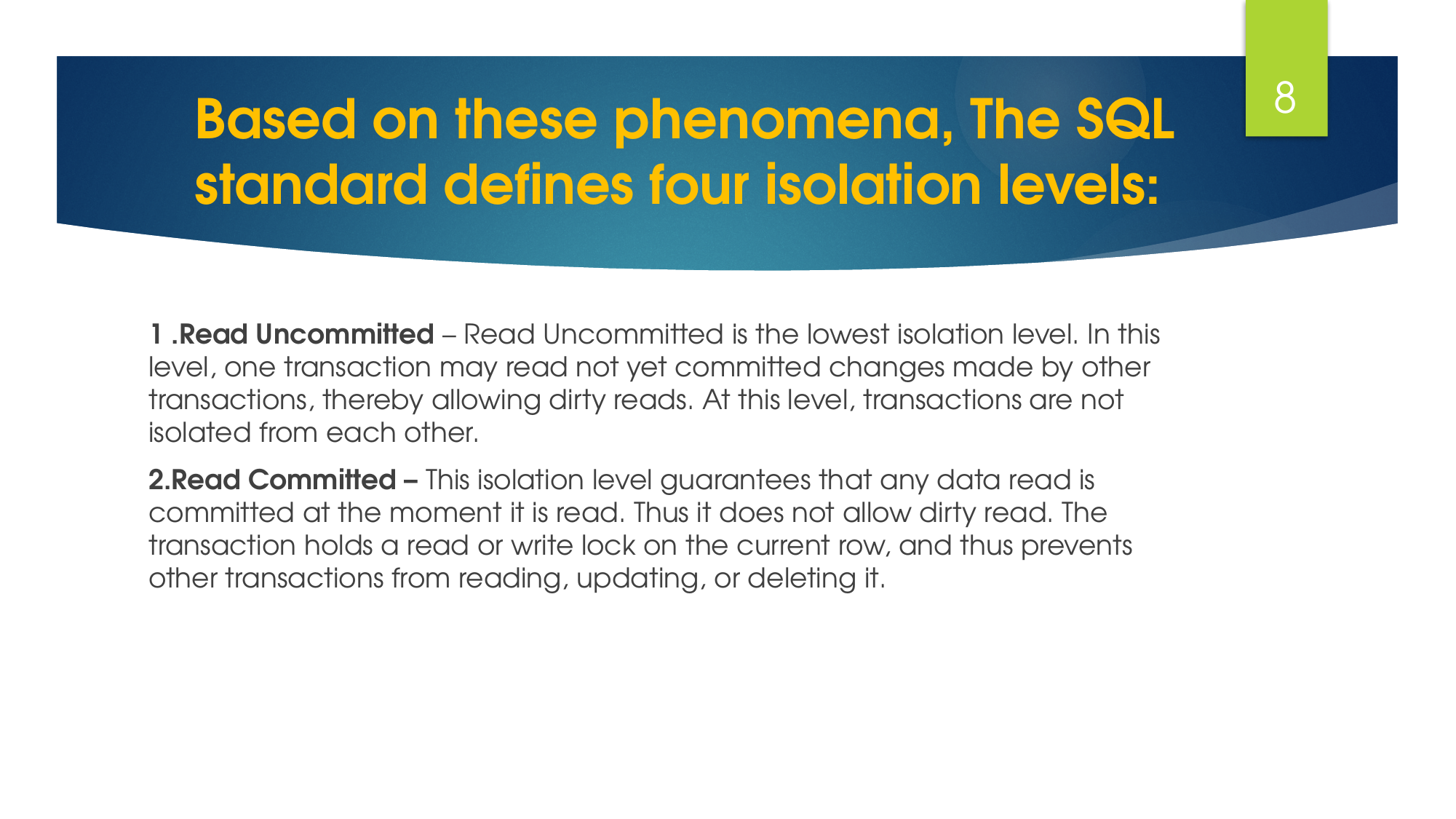

8
# Based on these phenomena, The SQL standard defines four isolation levels:
1 .Read Uncommitted – Read Uncommitted is the lowest isolation level. In this level, one transaction may read not yet committed changes made by other transactions, thereby allowing dirty reads. At this level, transactions are not isolated from each other.
2.Read Committed – This isolation level guarantees that any data read is committed at the moment it is read. Thus it does not allow dirty read. The transaction holds a read or write lock on the current row, and thus prevents other transactions from reading, updating, or deleting it.